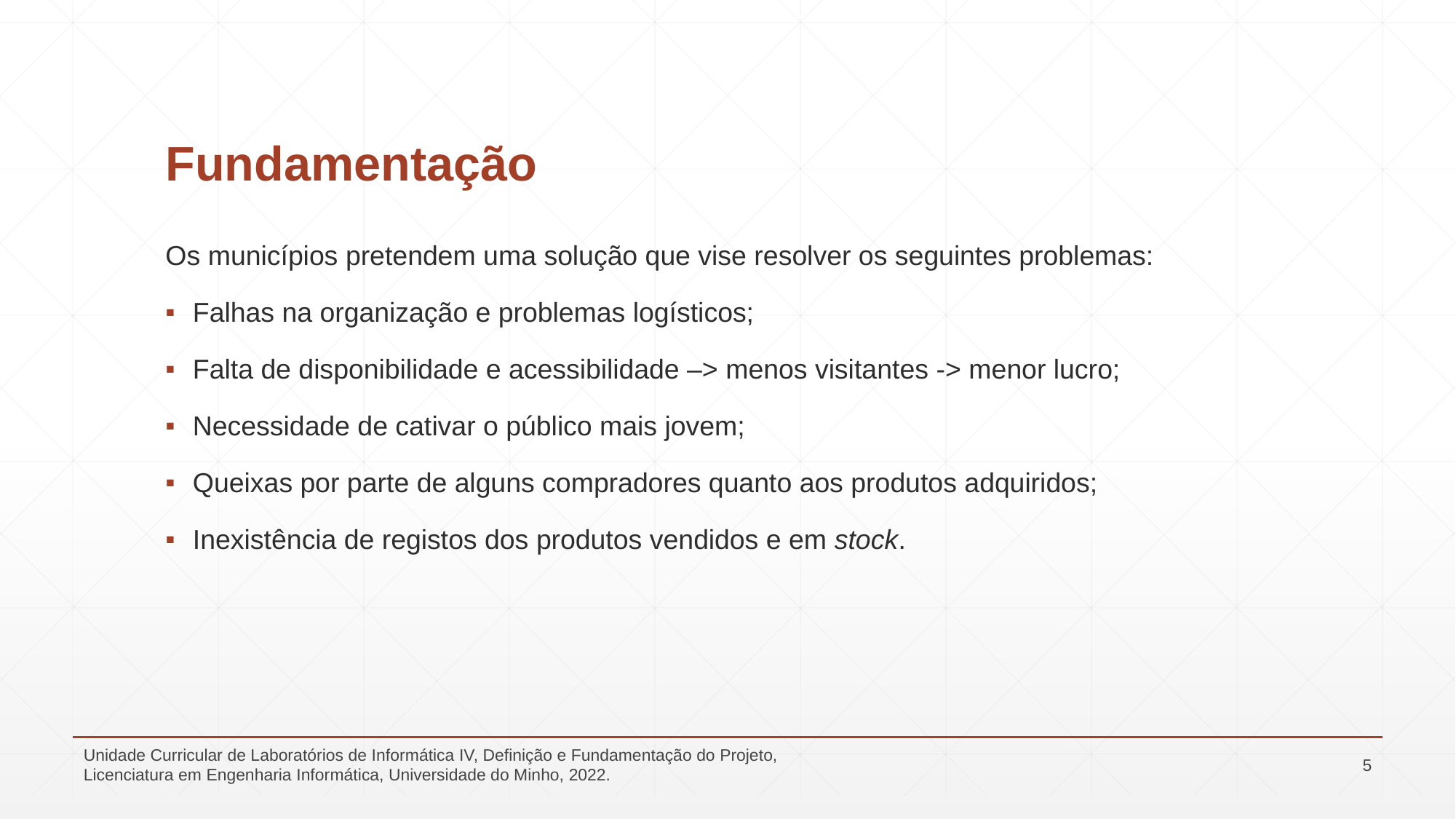

# Fundamentação
Os municípios pretendem uma solução que vise resolver os seguintes problemas:
Falhas na organização e problemas logísticos;
Falta de disponibilidade e acessibilidade –> menos visitantes -> menor lucro;
Necessidade de cativar o público mais jovem;
Queixas por parte de alguns compradores quanto aos produtos adquiridos;
Inexistência de registos dos produtos vendidos e em stock.
Unidade Curricular de Laboratórios de Informática IV, Definição e Fundamentação do Projeto, Licenciatura em Engenharia Informática, Universidade do Minho, 2022.
5